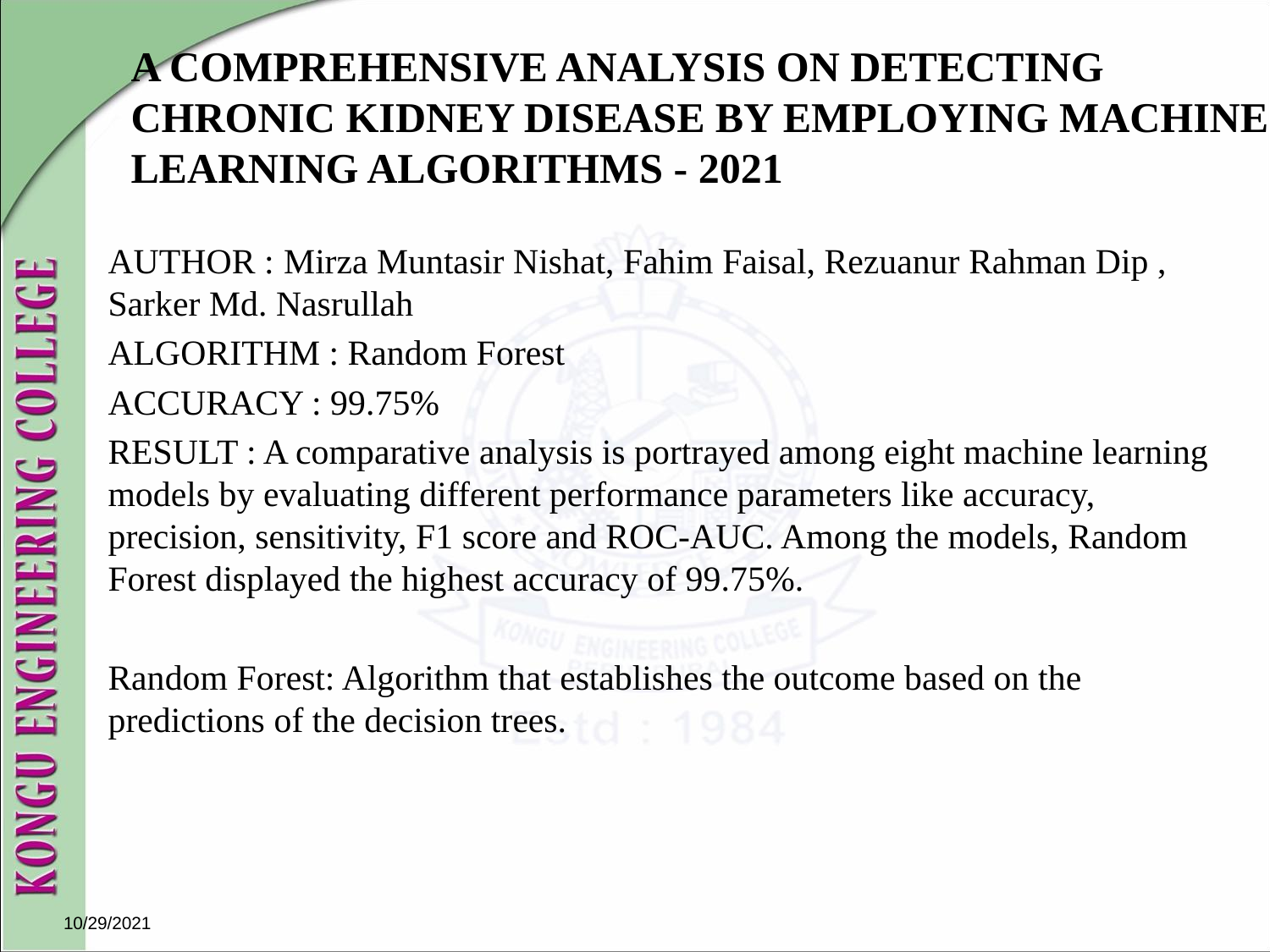

# A COMPREHENSIVE ANALYSIS ON DETECTING CHRONIC KIDNEY DISEASE BY EMPLOYING MACHINE LEARNING ALGORITHMS - 2021
AUTHOR : Mirza Muntasir Nishat, Fahim Faisal, Rezuanur Rahman Dip , Sarker Md. Nasrullah
ALGORITHM : Random Forest
ACCURACY : 99.75%
RESULT : A comparative analysis is portrayed among eight machine learning models by evaluating different performance parameters like accuracy, precision, sensitivity, F1 score and ROC-AUC. Among the models, Random Forest displayed the highest accuracy of 99.75%.

Random Forest: Algorithm that establishes the outcome based on the predictions of the decision trees.

10/29/2021